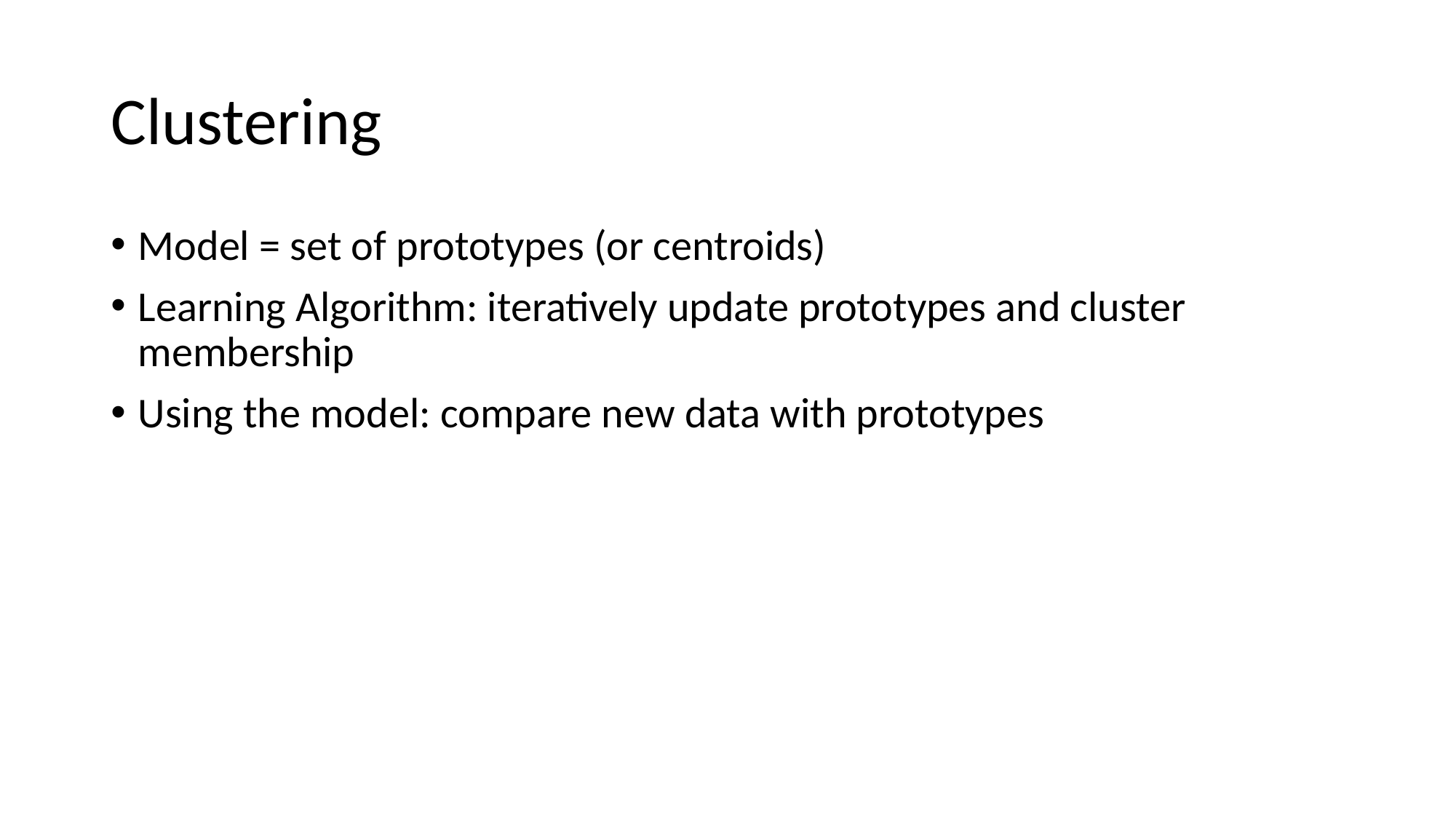

# Clustering
Model = set of prototypes (or centroids)
Learning Algorithm: iteratively update prototypes and cluster membership
Using the model: compare new data with prototypes